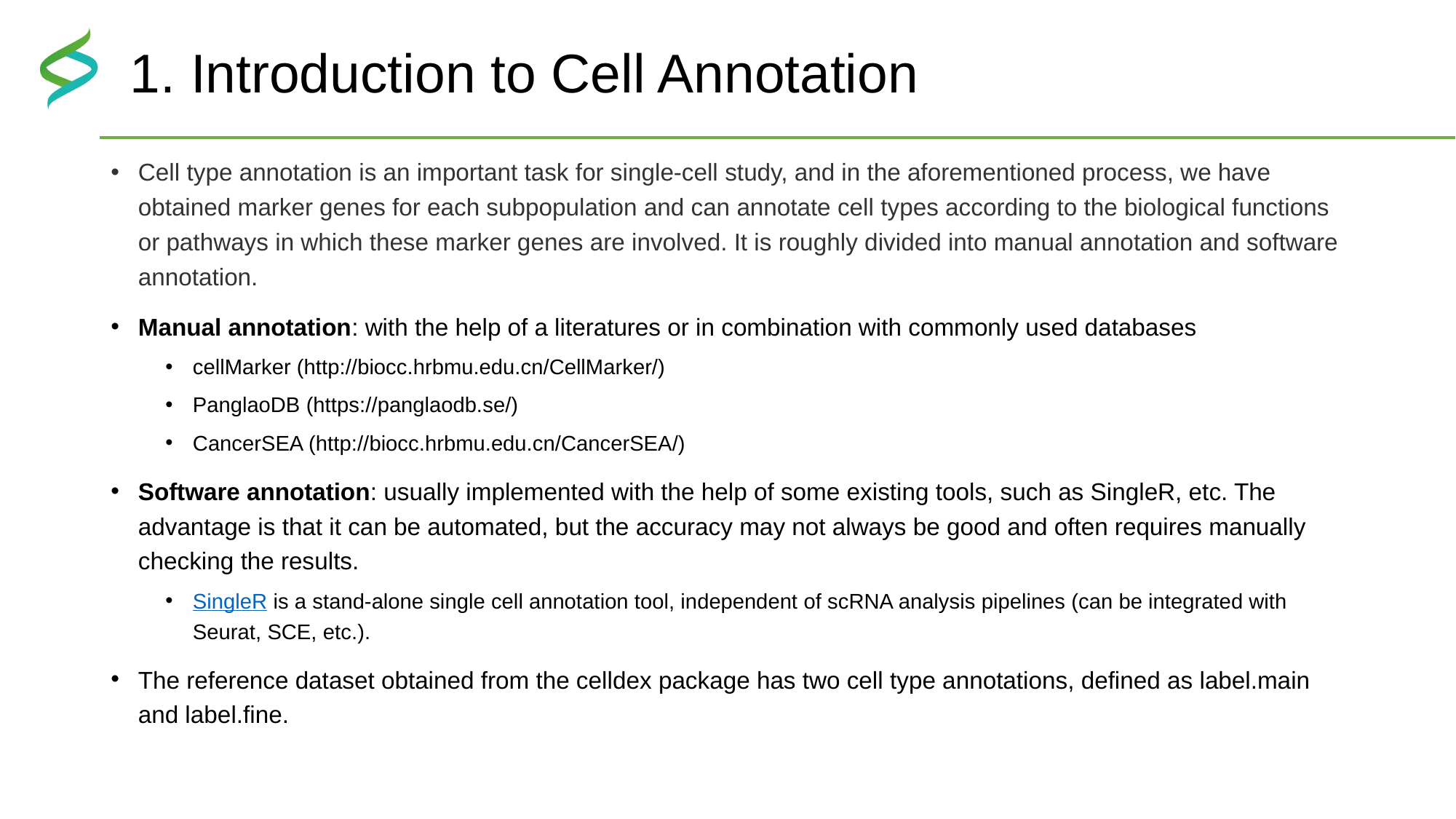

# 1. Introduction to Cell Annotation
Cell type annotation is an important task for single-cell study, and in the aforementioned process, we have obtained marker genes for each subpopulation and can annotate cell types according to the biological functions or pathways in which these marker genes are involved. It is roughly divided into manual annotation and software annotation.
Manual annotation: with the help of a literatures or in combination with commonly used databases
cellMarker (http://biocc.hrbmu.edu.cn/CellMarker/)
PanglaoDB (https://panglaodb.se/)
CancerSEA (http://biocc.hrbmu.edu.cn/CancerSEA/)
Software annotation: usually implemented with the help of some existing tools, such as SingleR, etc. The advantage is that it can be automated, but the accuracy may not always be good and often requires manually checking the results.
SingleR is a stand-alone single cell annotation tool, independent of scRNA analysis pipelines (can be integrated with Seurat, SCE, etc.).
The reference dataset obtained from the celldex package has two cell type annotations, defined as label.main and label.fine.